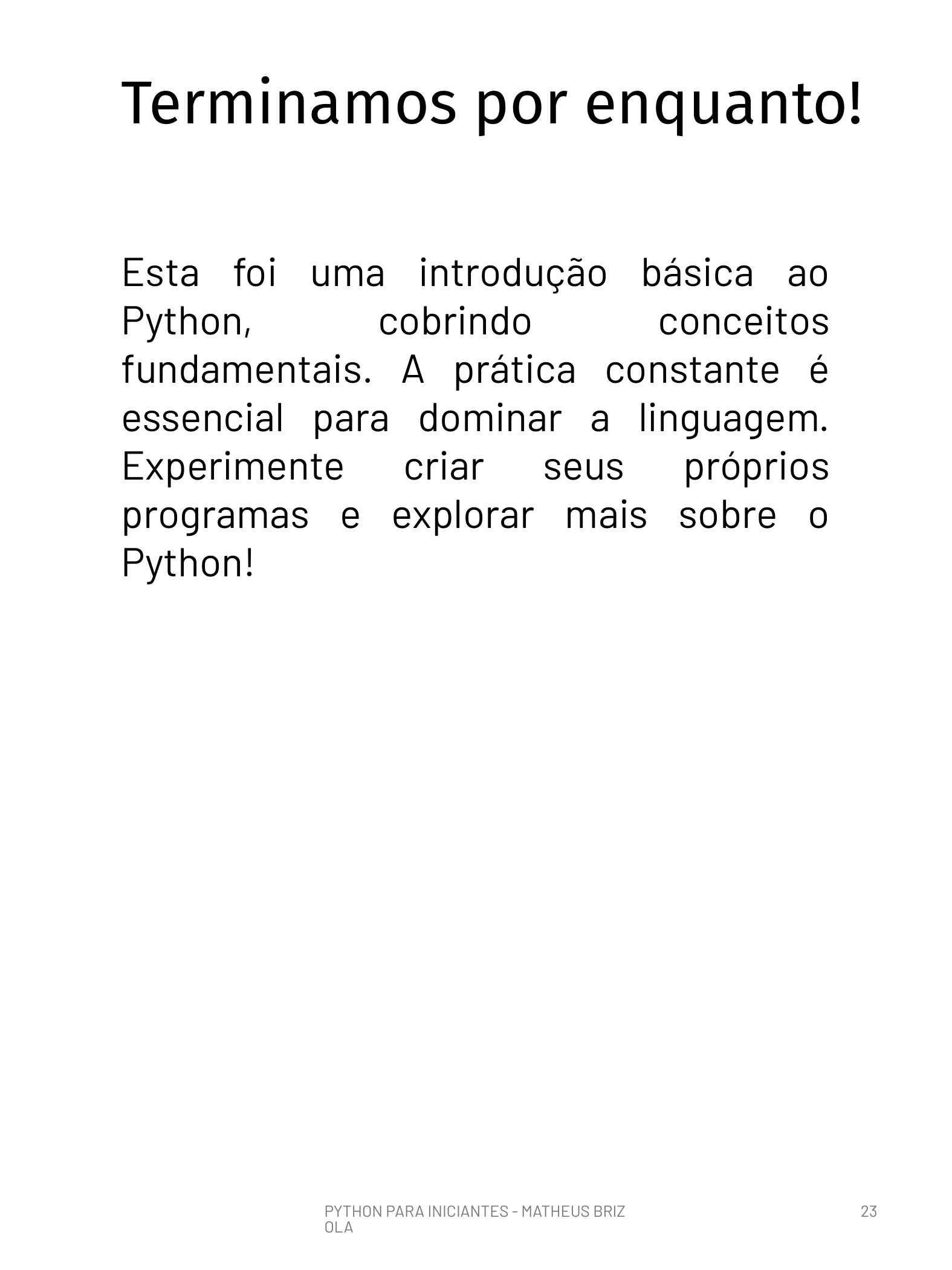

Terminamos por enquanto!
Esta foi uma introdução básica ao Python, cobrindo conceitos fundamentais. A prática constante é essencial para dominar a linguagem. Experimente criar seus próprios programas e explorar mais sobre o Python!
PYTHON PARA INICIANTES - MATHEUS BRIZOLA
23